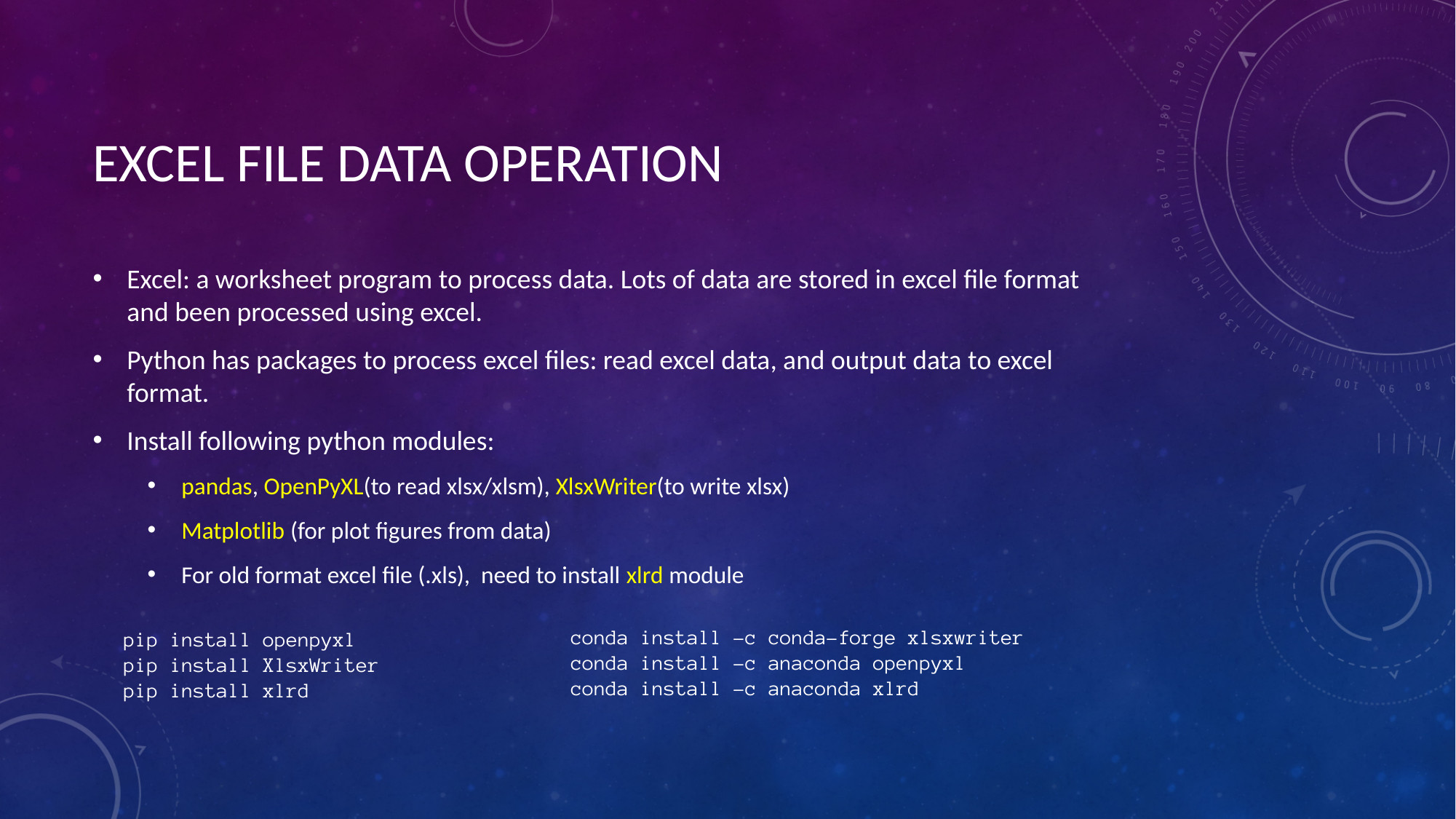

# Excel file data operation
Excel: a worksheet program to process data. Lots of data are stored in excel file format and been processed using excel.
Python has packages to process excel files: read excel data, and output data to excel format.
Install following python modules:
pandas, OpenPyXL(to read xlsx/xlsm), XlsxWriter(to write xlsx)
Matplotlib (for plot figures from data)
For old format excel file (.xls),  need to install xlrd module
conda install -c conda-forge xlsxwriter
conda install -c anaconda openpyxl
conda install -c anaconda xlrd
pip install openpyxl
pip install XlsxWriter
pip install xlrd